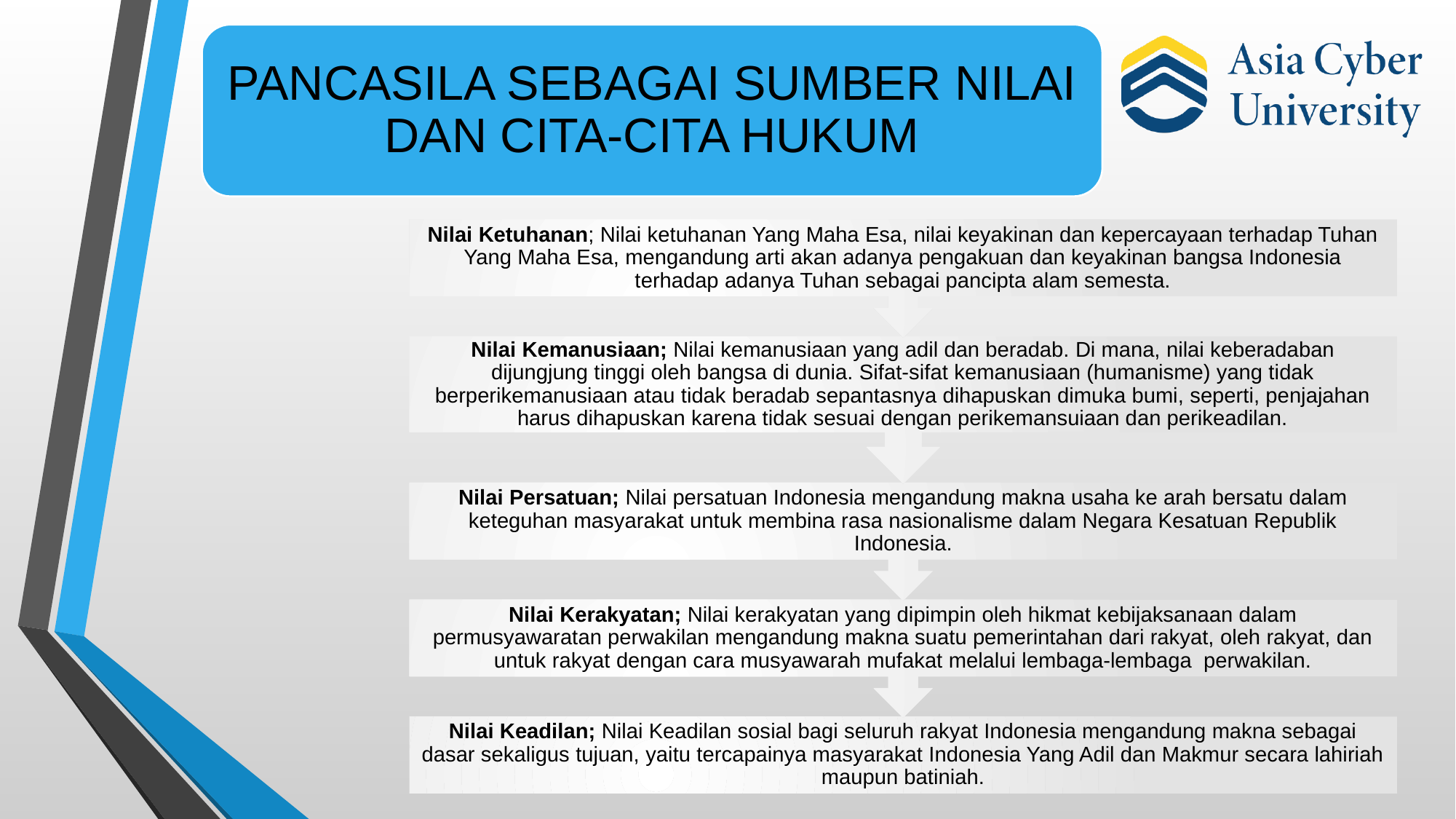

PANCASILA SEBAGAI SUMBER NILAI DAN CITA-CITA HUKUM
Nilai Keadilan; Nilai Keadilan sosial bagi seluruh rakyat Indonesia mengandung makna sebagai dasar sekaligus tujuan, yaitu tercapainya masyarakat Indonesia Yang Adil dan Makmur secara lahiriah maupun batiniah.
Nilai Kerakyatan; Nilai kerakyatan yang dipimpin oleh hikmat kebijaksanaan dalam permusyawaratan perwakilan mengandung makna suatu pemerintahan dari rakyat, oleh rakyat, dan untuk rakyat dengan cara musyawarah mufakat melalui lembaga-lembaga  perwakilan.
Nilai Persatuan; Nilai persatuan Indonesia mengandung makna usaha ke arah bersatu dalam keteguhan masyarakat untuk membina rasa nasionalisme dalam Negara Kesatuan Republik Indonesia.
Nilai Kemanusiaan; Nilai kemanusiaan yang adil dan beradab. Di mana, nilai keberadaban dijungjung tinggi oleh bangsa di dunia. Sifat-sifat kemanusiaan (humanisme) yang tidak berperikemanusiaan atau tidak beradab sepantasnya dihapuskan dimuka bumi, seperti, penjajahan harus dihapuskan karena tidak sesuai dengan perikemansuiaan dan perikeadilan.
Nilai Ketuhanan; Nilai ketuhanan Yang Maha Esa, nilai keyakinan dan kepercayaan terhadap Tuhan Yang Maha Esa, mengandung arti akan adanya pengakuan dan keyakinan bangsa Indonesia terhadap adanya Tuhan sebagai pancipta alam semesta.